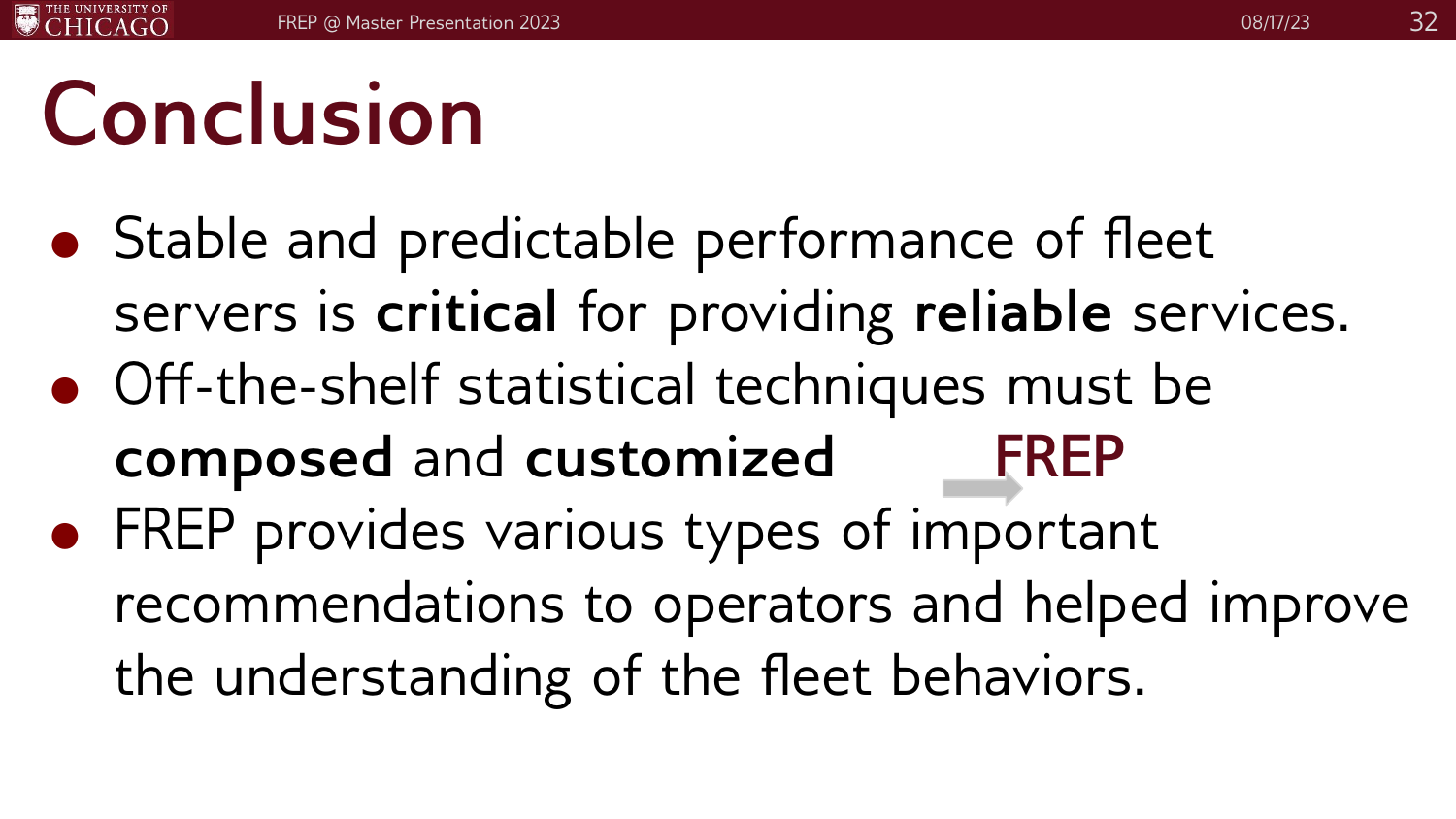

32
FREP @ Master Presentation 2023
08/17/23
# Conclusion
Stable and predictable performance of fleet servers is critical for providing reliable services.
Off-the-shelf statistical techniques must be composed and customized        FREP
FREP provides various types of important recommendations to operators and helped improve the understanding of the fleet behaviors.